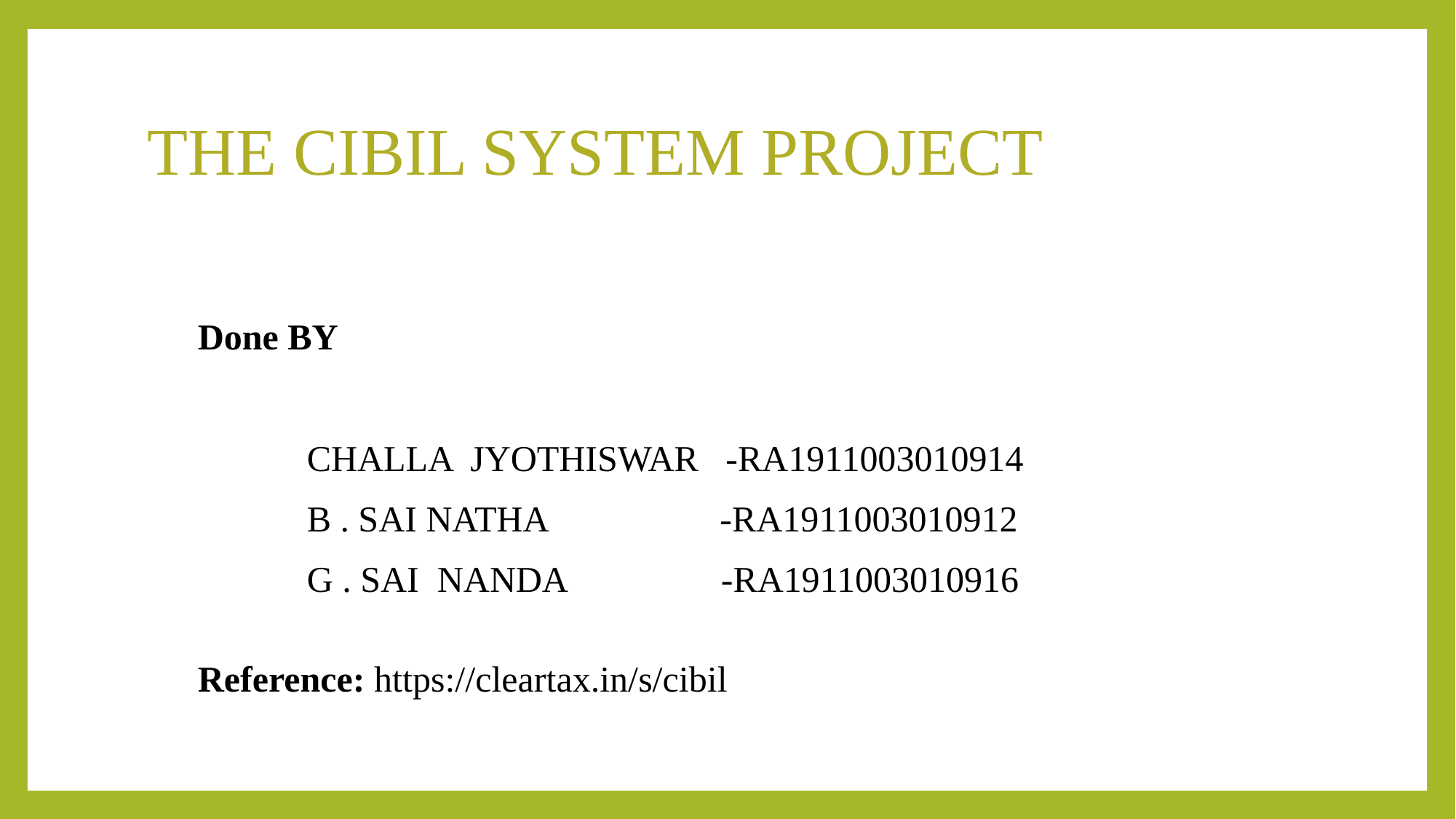

# THE CIBIL SYSTEM PROJECT
Done BY

	CHALLA  JYOTHISWAR   -RA1911003010914
	B . SAI NATHA                   -RA1911003010912
	G . SAI  NANDA                 -RA1911003010916
										Reference: https://cleartax.in/s/cibil